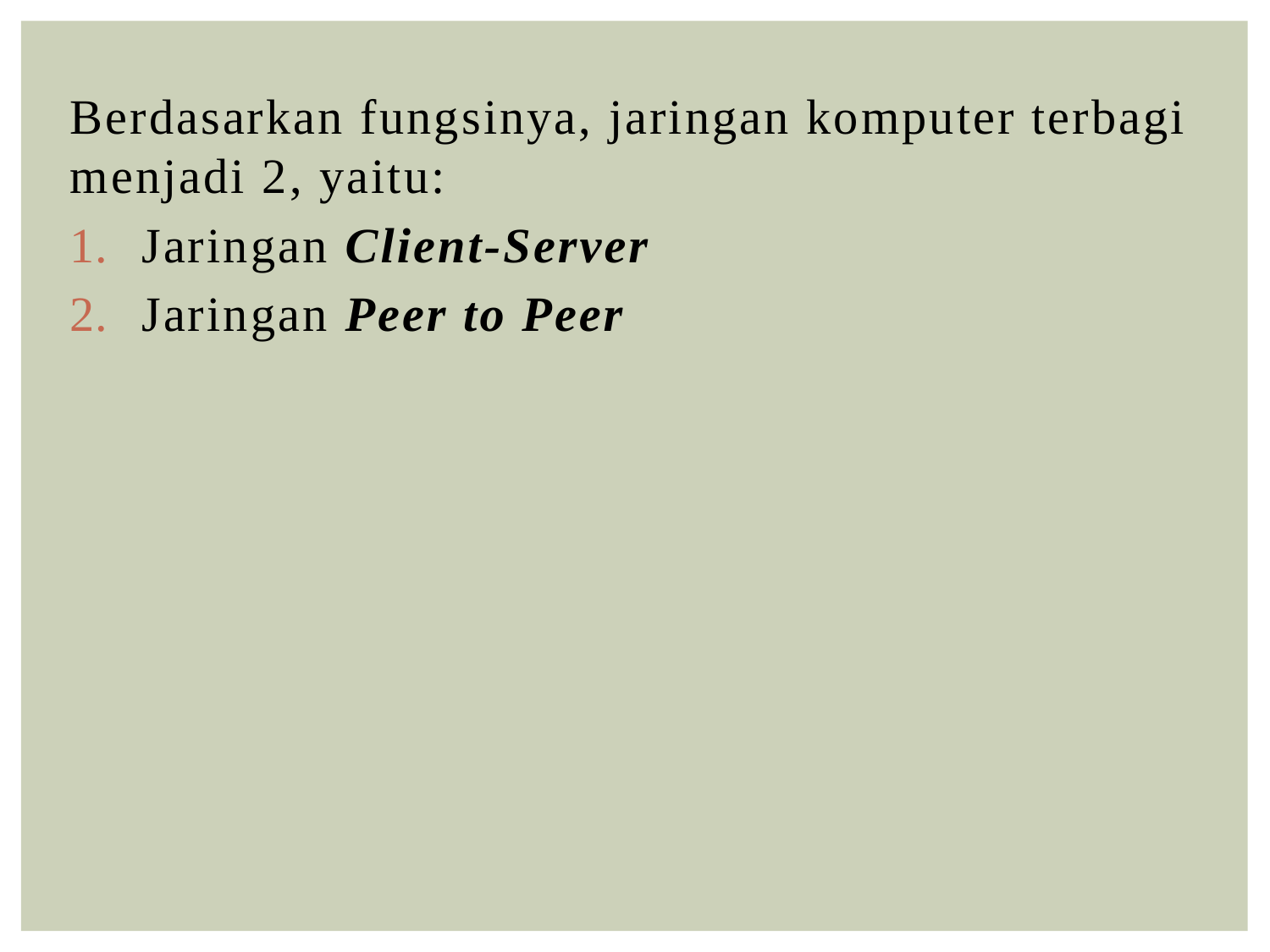

Berdasarkan fungsinya, jaringan komputer terbagi menjadi 2, yaitu:
Jaringan Client-Server
Jaringan Peer to Peer